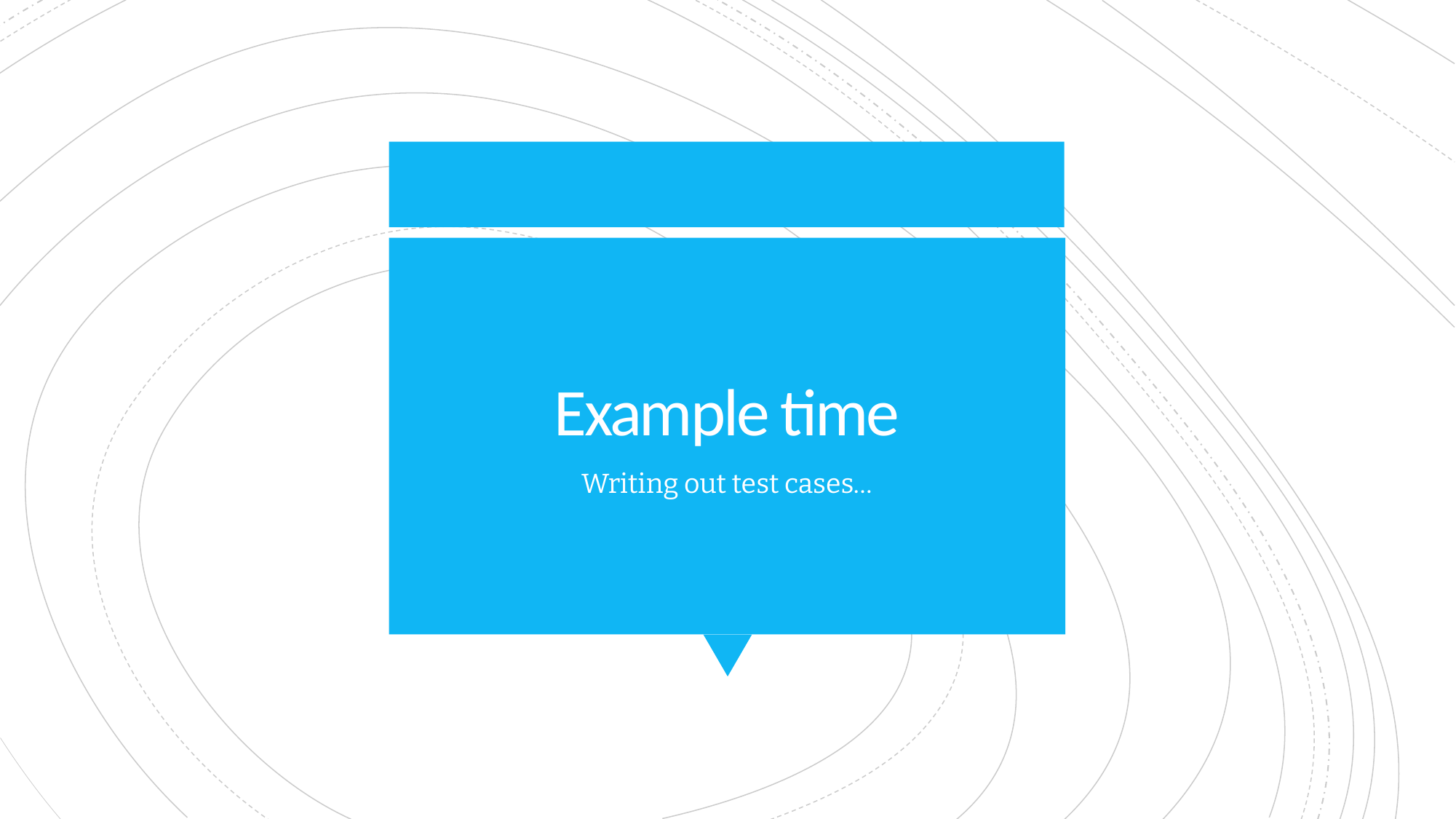

# Example time
Writing out test cases…